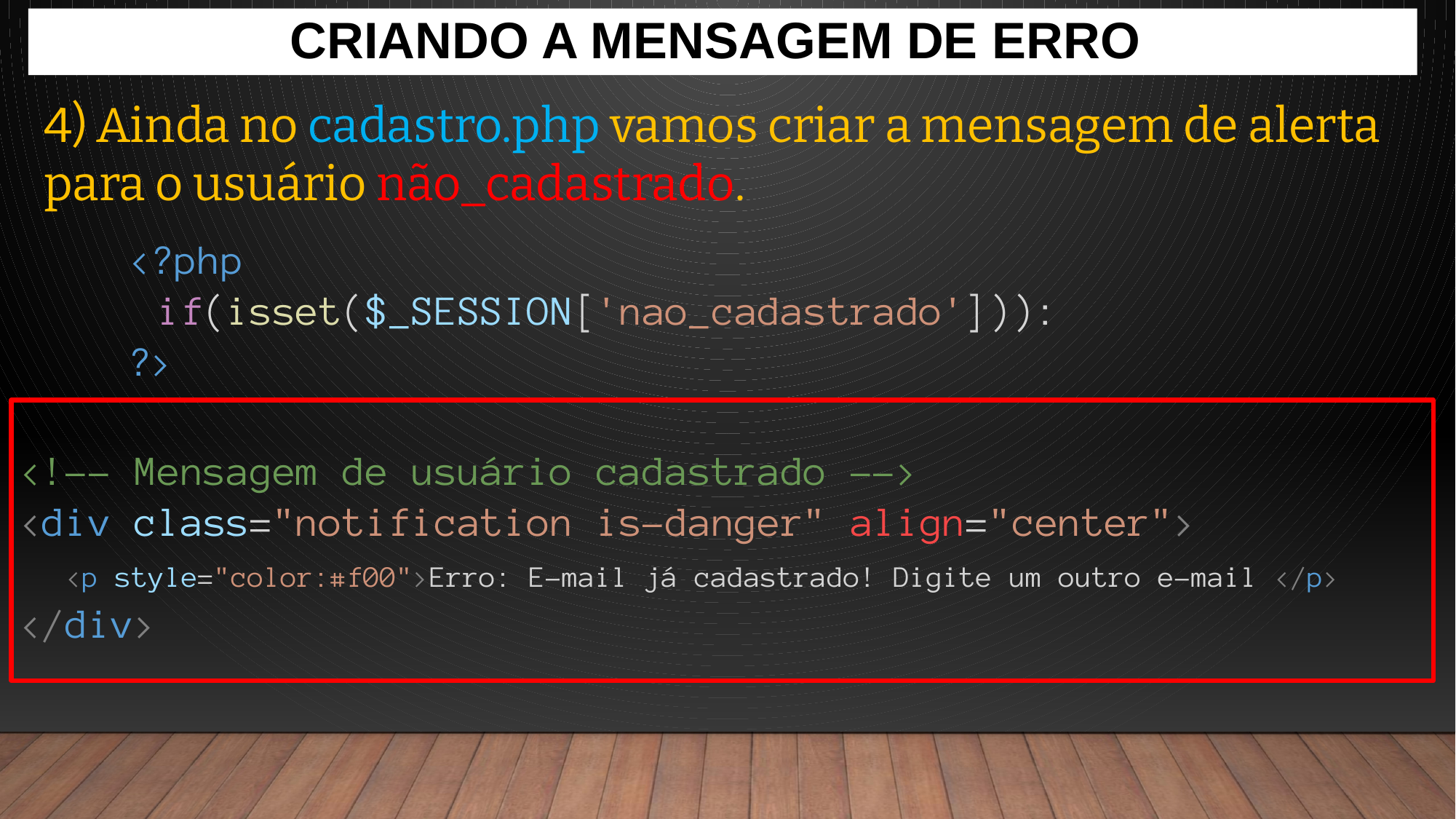

Criando a mensagem de erro
4) Ainda no cadastro.php vamos criar a mensagem de alerta para o usuário não_cadastrado.
	<?php
      if(isset($_SESSION['nao_cadastrado'])):
	?>

<!-- Mensagem de usuário cadastrado -->
<div class="notification is-danger" align="center">
  <p style="color:#f00">Erro: E-mail já cadastrado! Digite um outro e-mail </p>
</div>